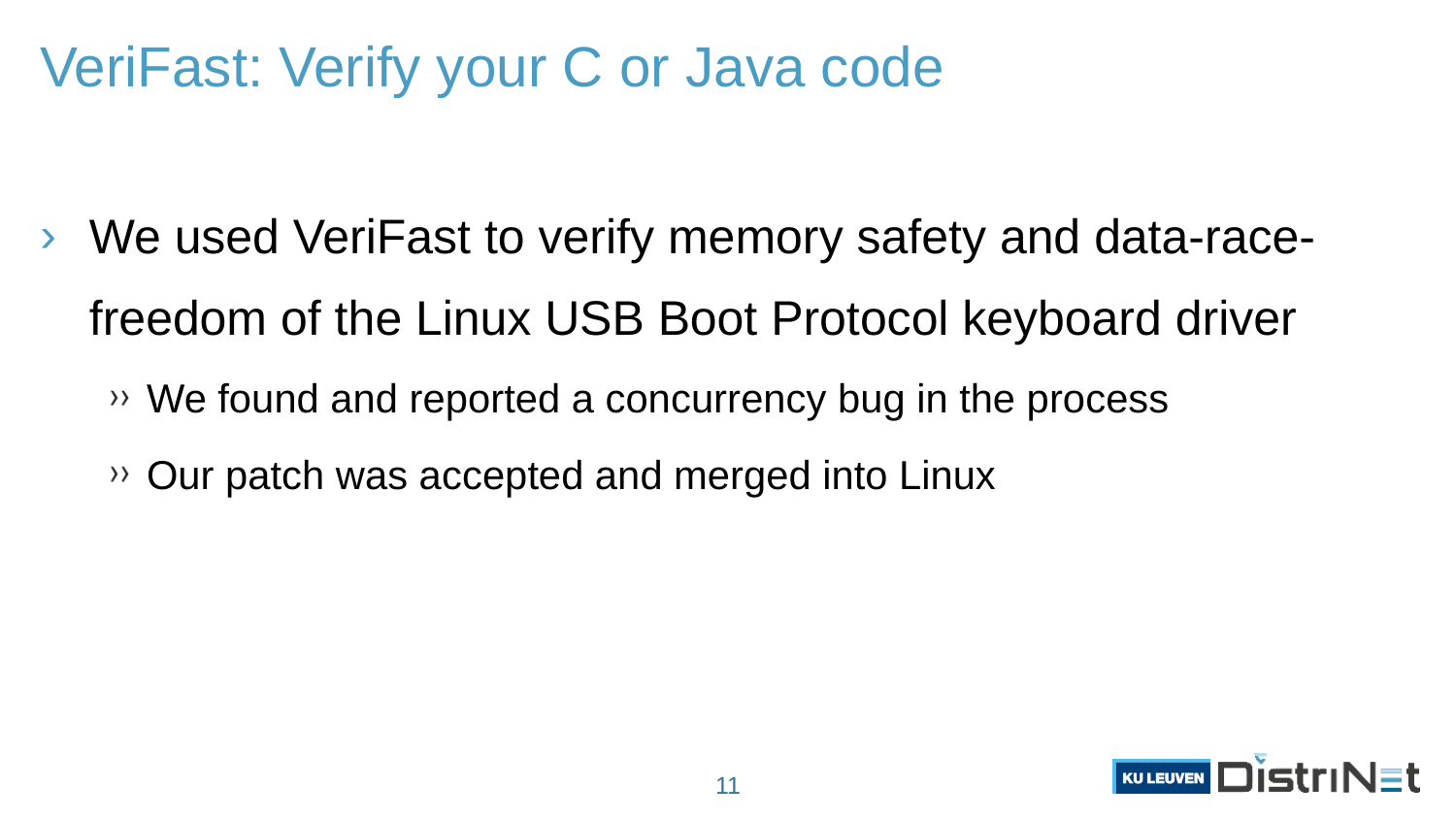

# VeriFast: Verify your C or Java code
We used VeriFast to verify memory safety and data-race-freedom of the Linux USB Boot Protocol keyboard driver
We found and reported a concurrency bug in the process
Our patch was accepted and merged into Linux
11